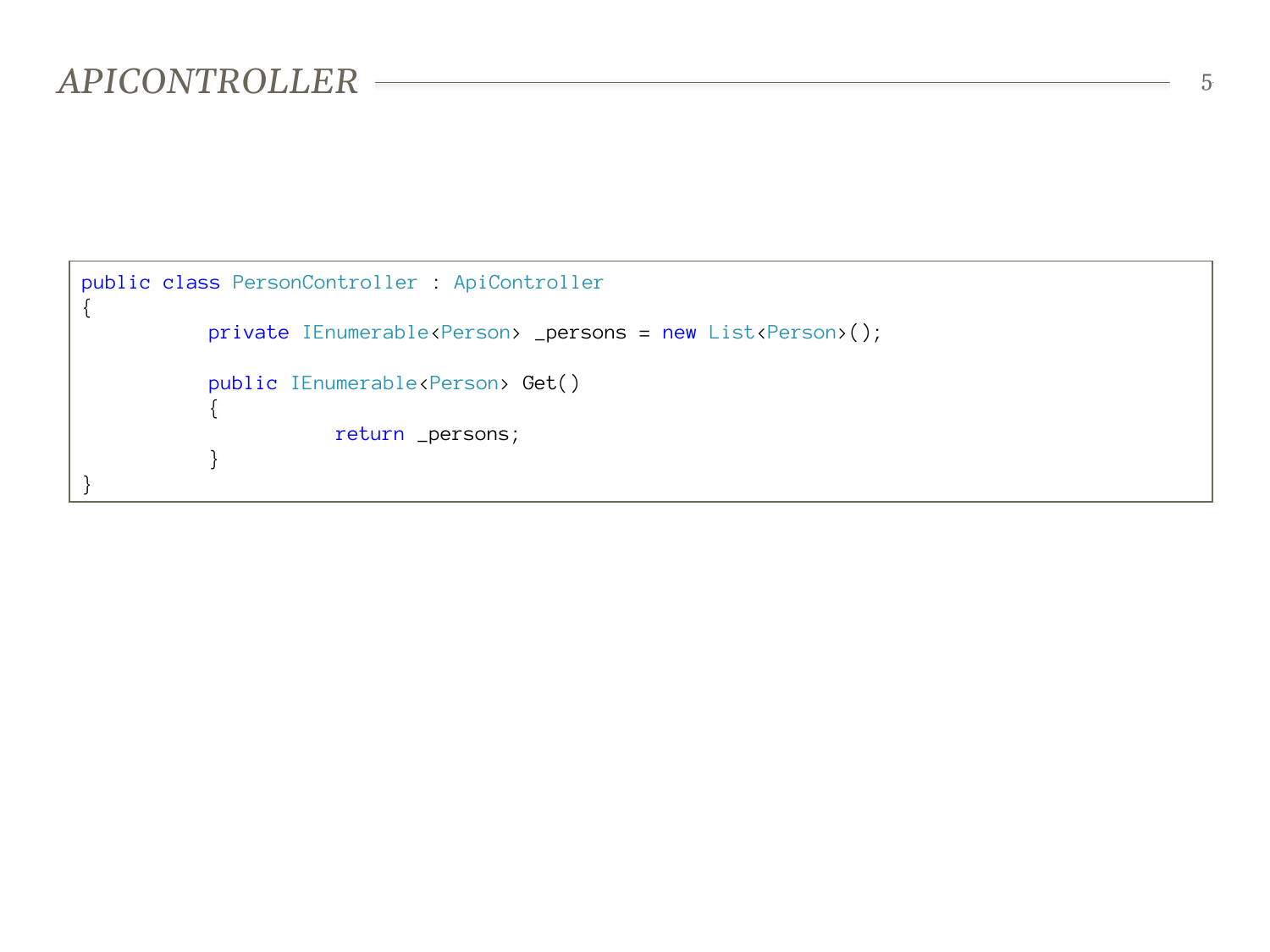

# apicontroller
5
public class PersonController : ApiController
{
	private IEnumerable<Person> _persons = new List<Person>();

	public IEnumerable<Person> Get()
	{
		return _persons;
	}
}